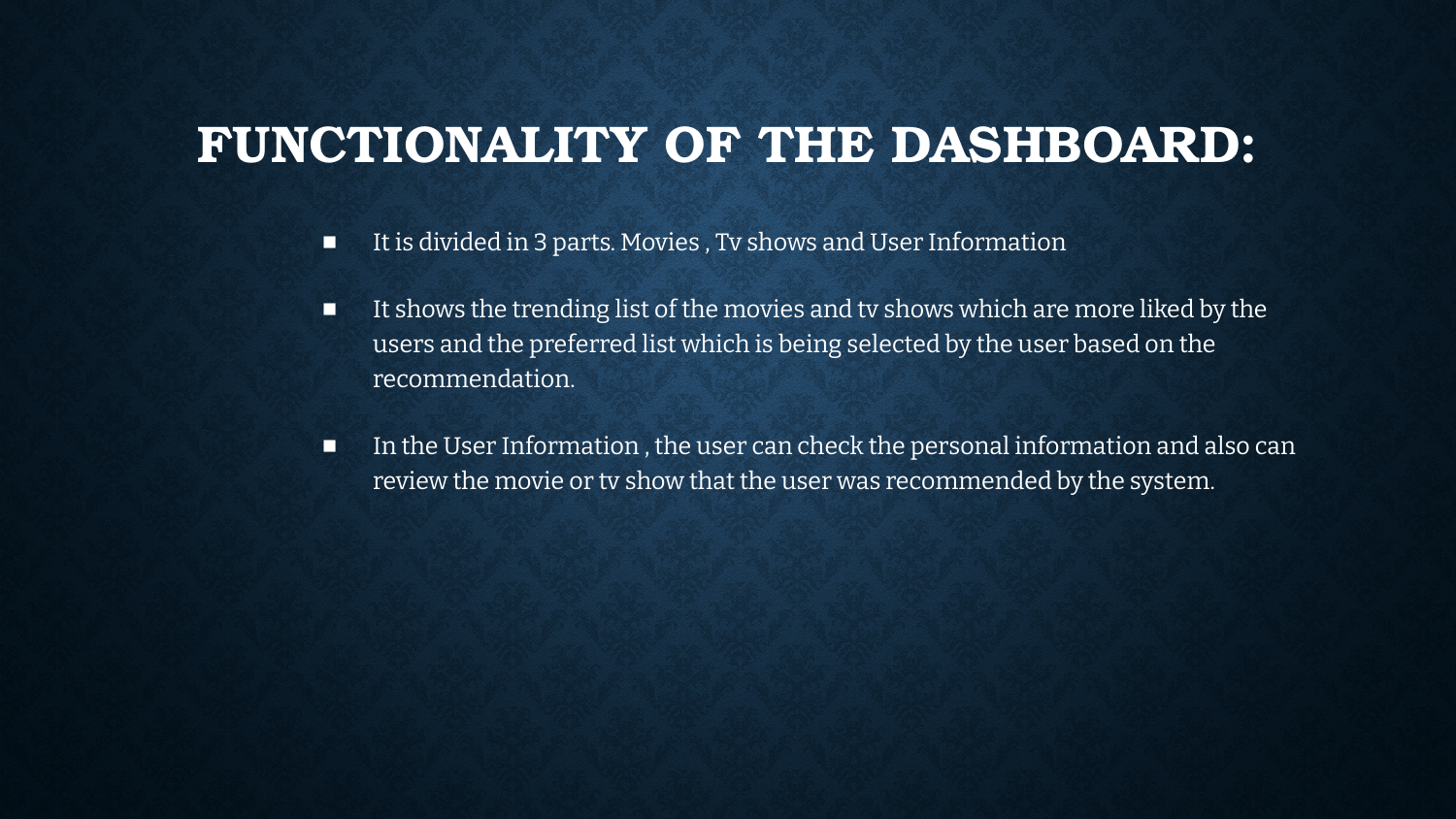

# Functionality of the Dashboard:
It is divided in 3 parts. Movies , Tv shows and User Information
It shows the trending list of the movies and tv shows which are more liked by the users and the preferred list which is being selected by the user based on the recommendation.
In the User Information , the user can check the personal information and also can review the movie or tv show that the user was recommended by the system.